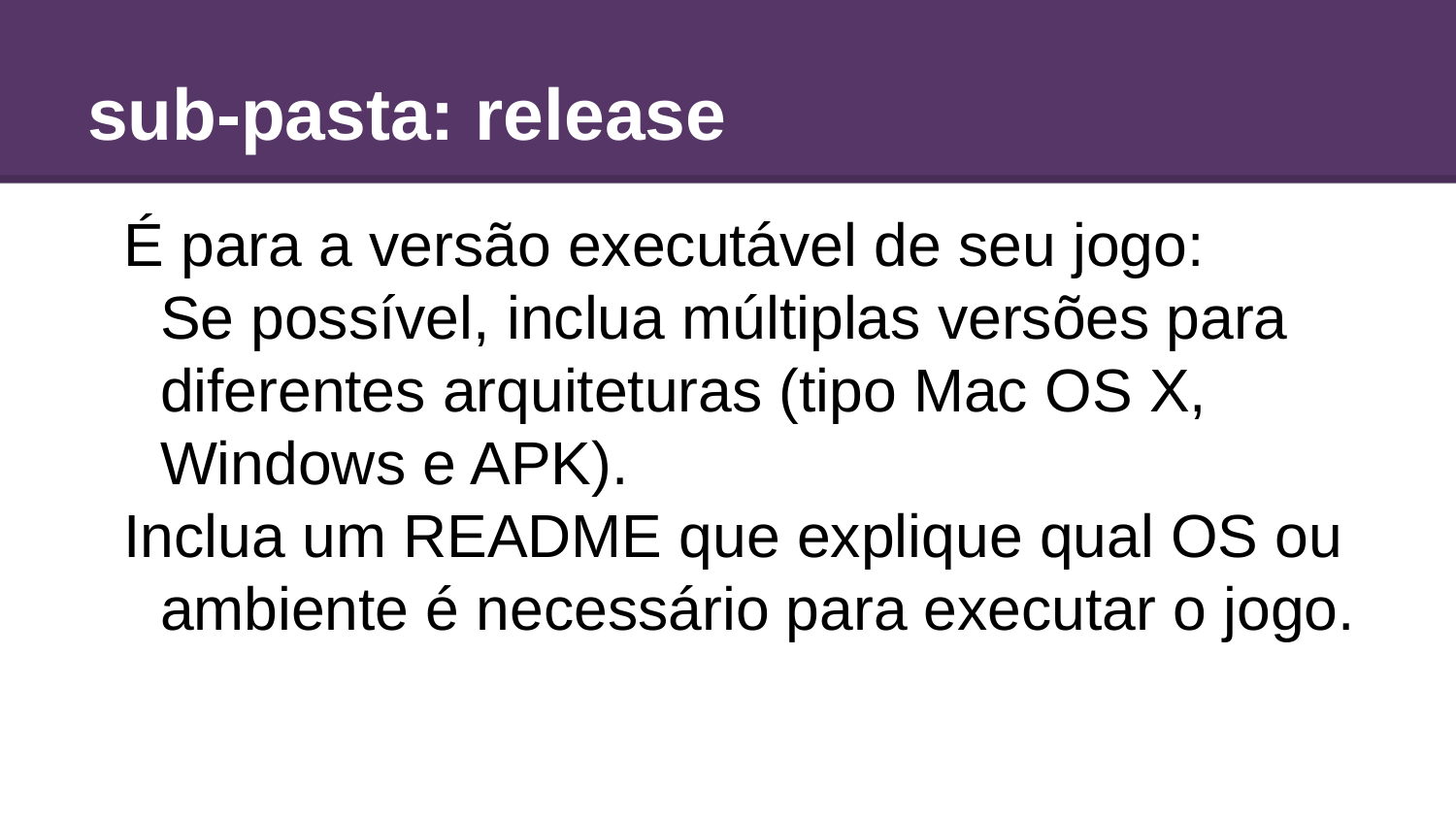

# sub-pasta: release
É para a versão executável de seu jogo:
	Se possível, inclua múltiplas versões para diferentes arquiteturas (tipo Mac OS X, Windows e APK).
Inclua um README que explique qual OS ou ambiente é necessário para executar o jogo.